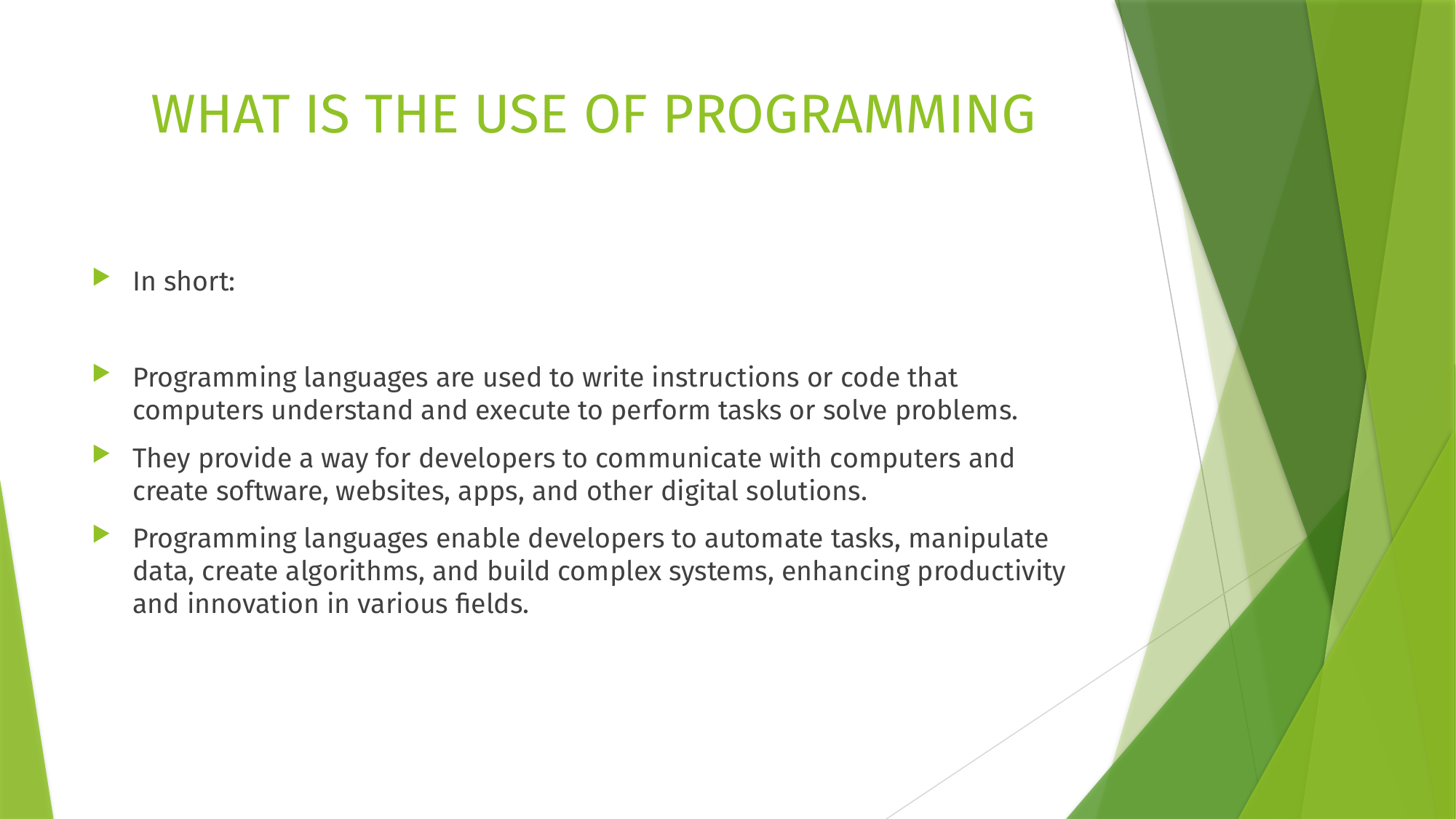

# WHAT IS THE USE OF PROGRAMMING
In short:

Programming languages are used to write instructions or code that computers understand and execute to perform tasks or solve problems.
They provide a way for developers to communicate with computers and create software, websites, apps, and other digital solutions.
Programming languages enable developers to automate tasks, manipulate data, create algorithms, and build complex systems, enhancing productivity and innovation in various fields.